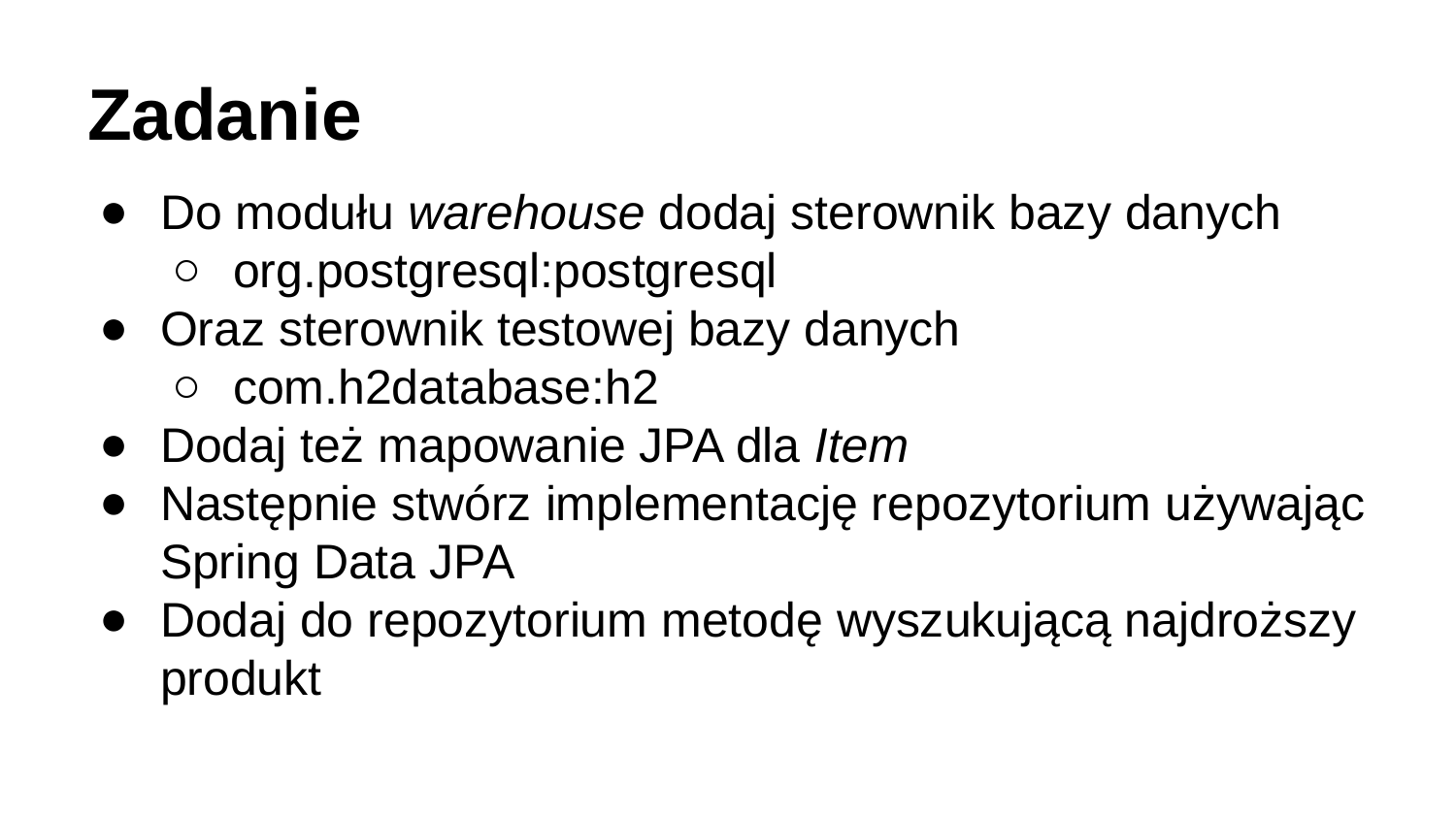

# Zadanie
Do modułu warehouse dodaj sterownik bazy danych
org.postgresql:postgresql
Oraz sterownik testowej bazy danych
com.h2database:h2
Dodaj też mapowanie JPA dla Item
Następnie stwórz implementację repozytorium używając Spring Data JPA
Dodaj do repozytorium metodę wyszukującą najdroższy produkt